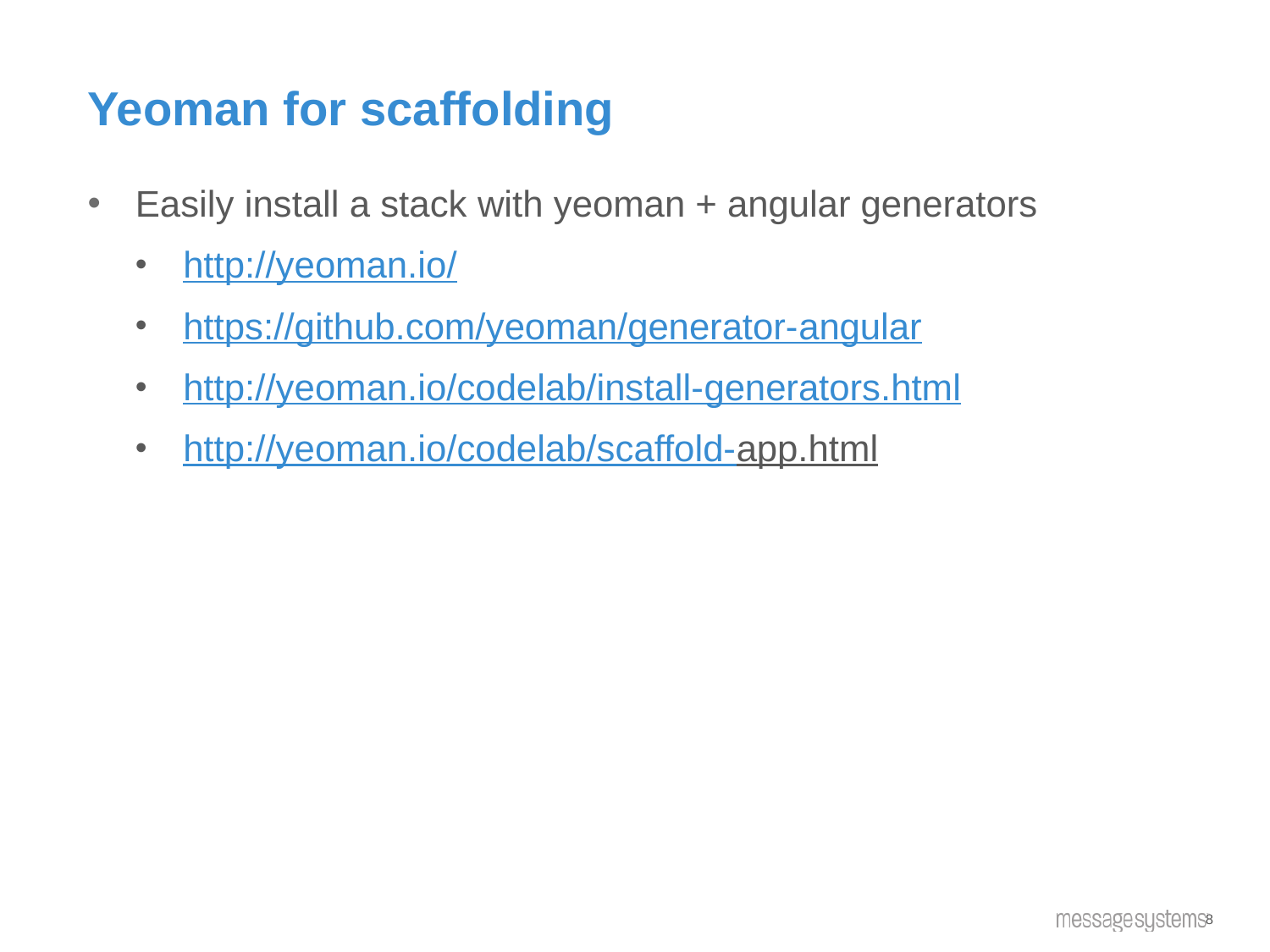

# Yeoman for scaffolding
Easily install a stack with yeoman + angular generators
http://yeoman.io/
https://github.com/yeoman/generator-angular
http://yeoman.io/codelab/install-generators.html
http://yeoman.io/codelab/scaffold-app.html